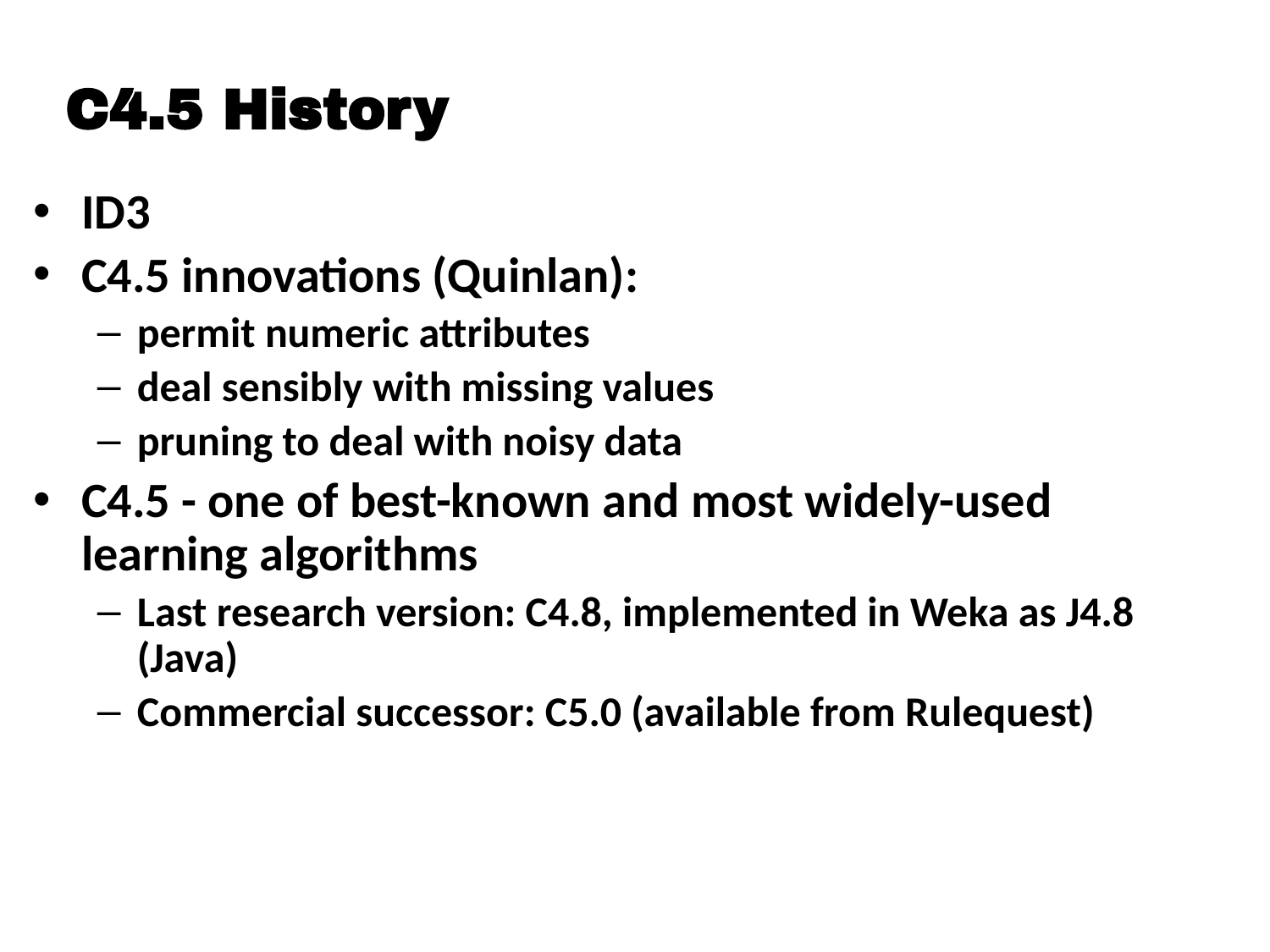

# C4.5 History
ID3
C4.5 innovations (Quinlan):
permit numeric attributes
deal sensibly with missing values
pruning to deal with noisy data
C4.5 - one of best-known and most widely-used learning algorithms
Last research version: C4.8, implemented in Weka as J4.8 (Java)
Commercial successor: C5.0 (available from Rulequest)